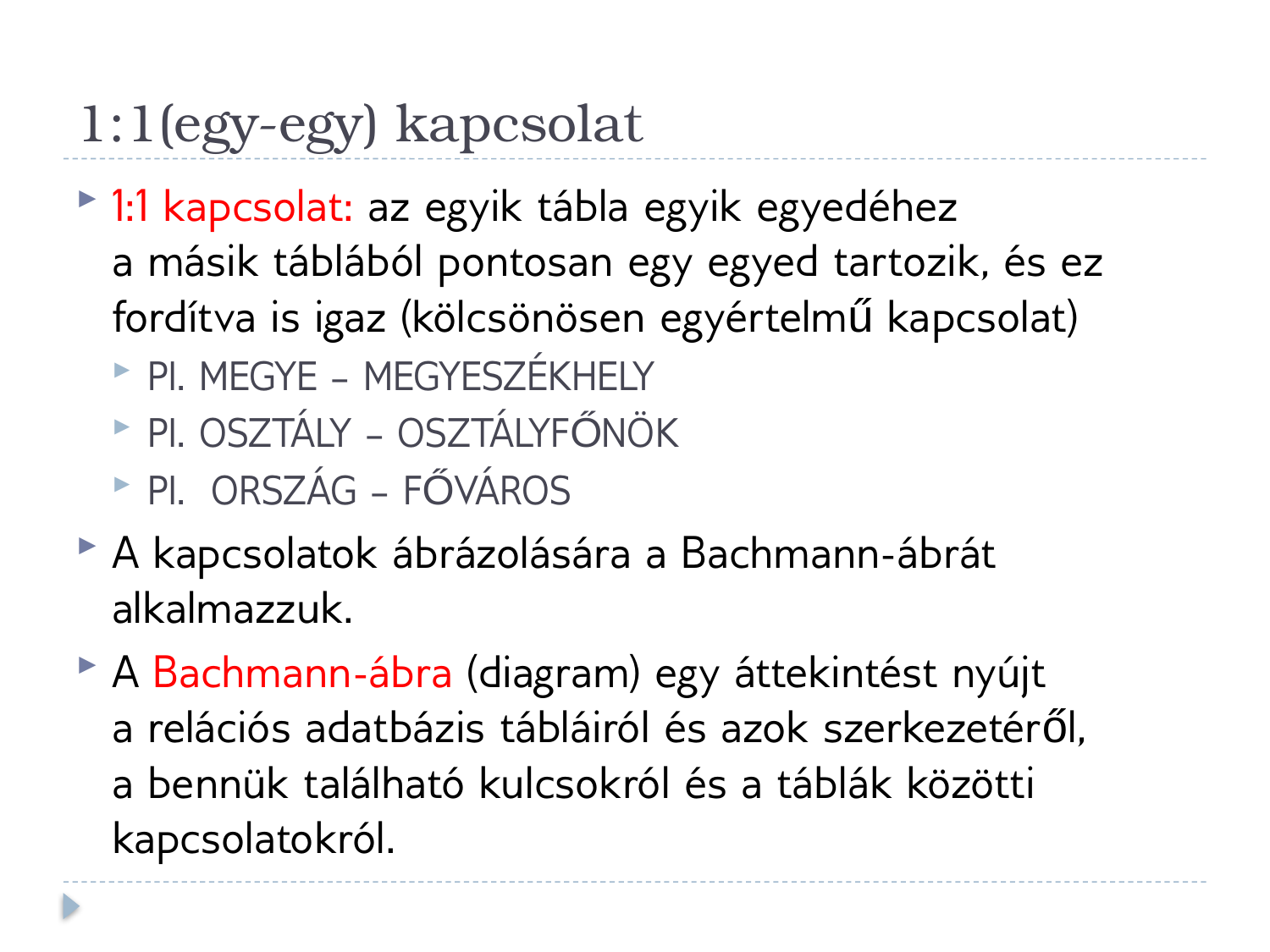

# 1:1(egy-egy) kapcsolat
1:1 kapcsolat: az egyik tábla egyik egyedéhez
a másik táblából pontosan egy egyed tartozik, és ez fordítva is igaz (kölcsönösen egyértelmű kapcsolat)
Pl. MEGYE – MEGYESZÉKHELY
Pl. OSZTÁLY – OSZTÁLYFŐNÖK
Pl.  ORSZÁG – FŐVÁROS
A kapcsolatok ábrázolására a Bachmann-ábrát alkalmazzuk.
A Bachmann-ábra (diagram) egy áttekintést nyújt
a relációs adatbázis tábláiról és azok szerkezetéről,
a bennük található kulcsokról és a táblák közötti kapcsolatokról.